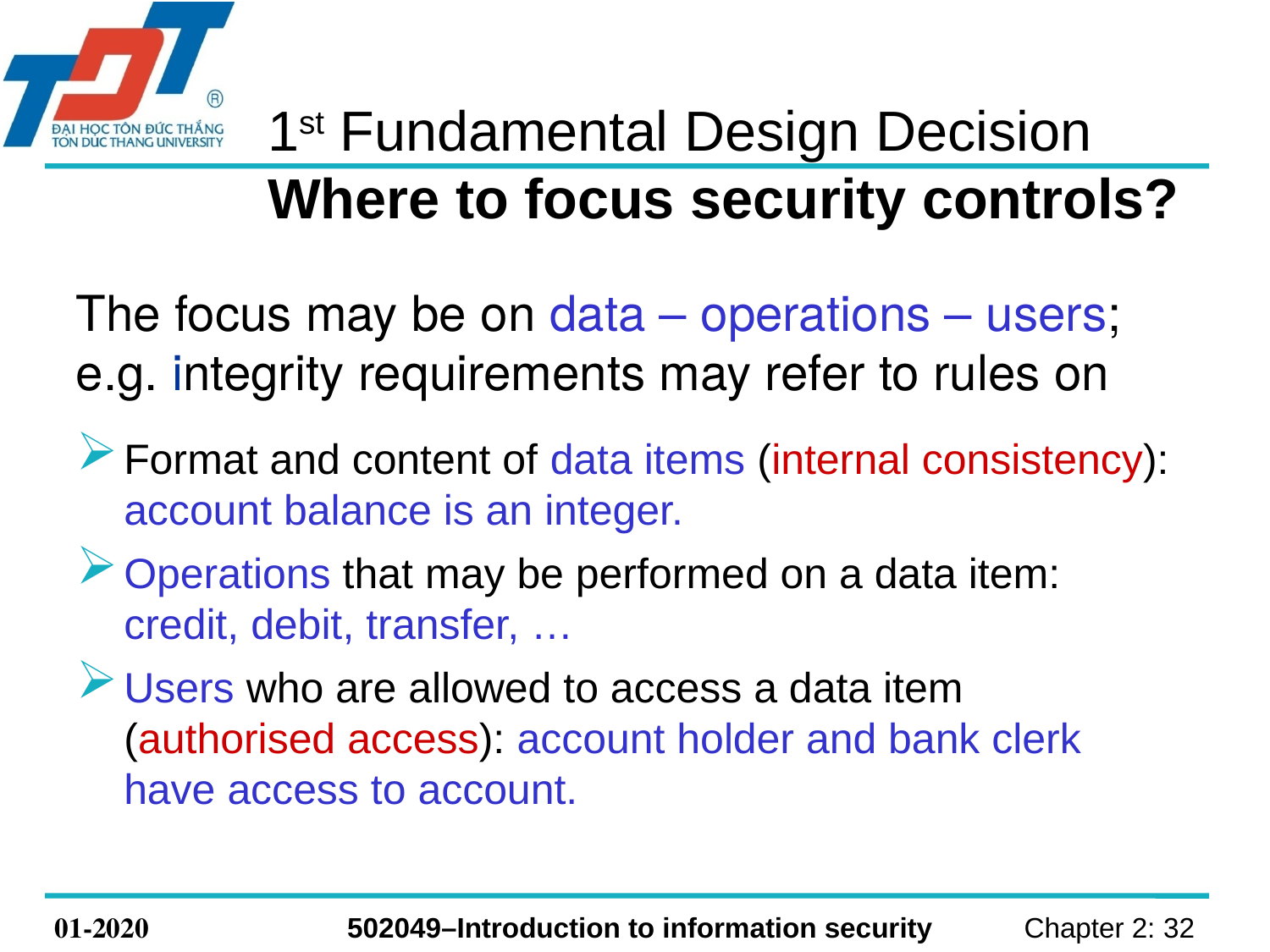

# 1st Fundamental Design Decision Where to focus security controls?
The focus may be on data – operations – users; e.g. integrity requirements may refer to rules on
Format and content of data items (internal consistency): account balance is an integer.
Operations that may be performed on a data item: credit, debit, transfer, …
Users who are allowed to access a data item (authorised access): account holder and bank clerk have access to account.